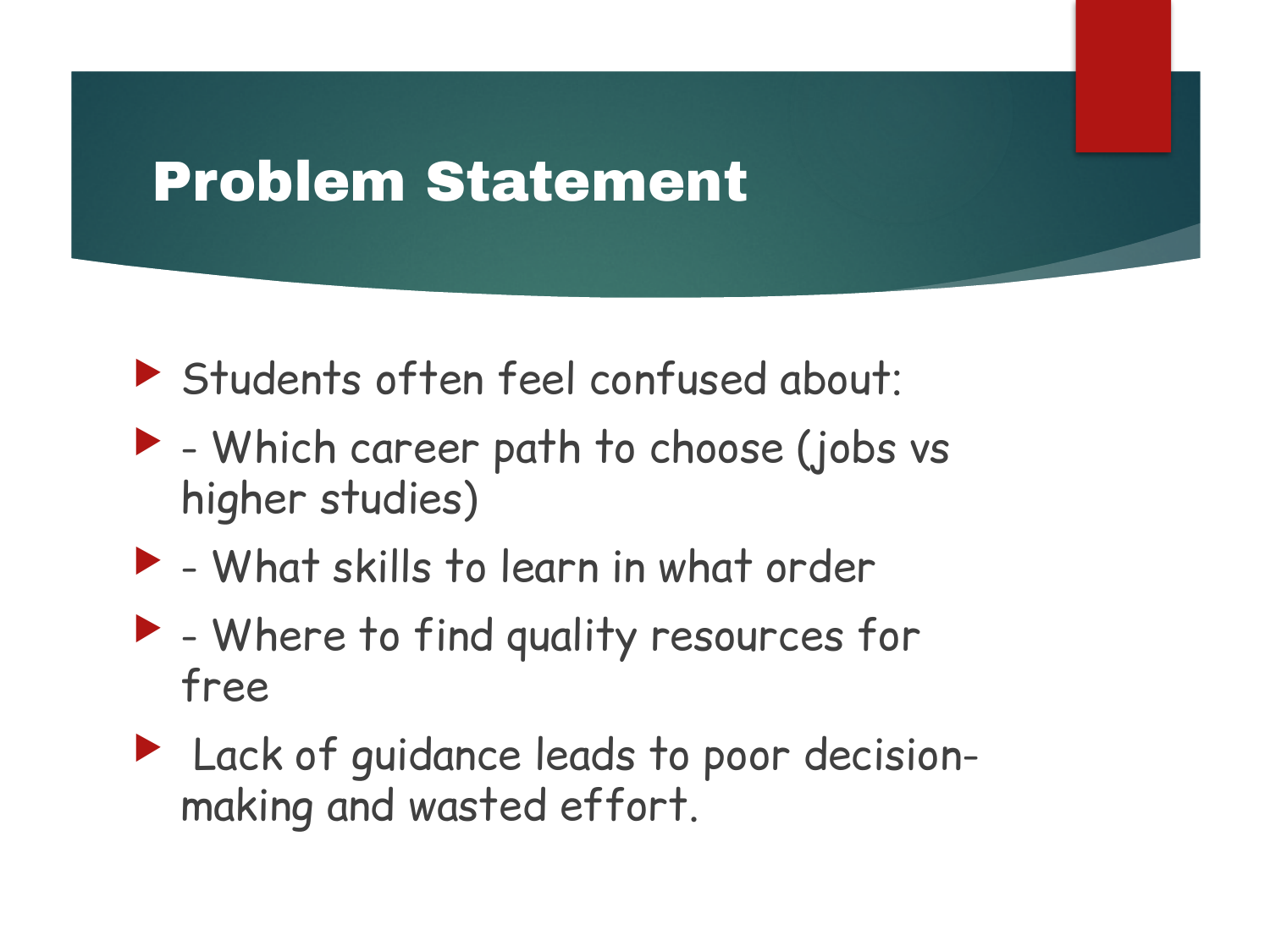

# Problem Statement
Students often feel confused about:
- Which career path to choose (jobs vs higher studies)
- What skills to learn in what order
- Where to find quality resources for free
 Lack of guidance leads to poor decision-making and wasted effort.